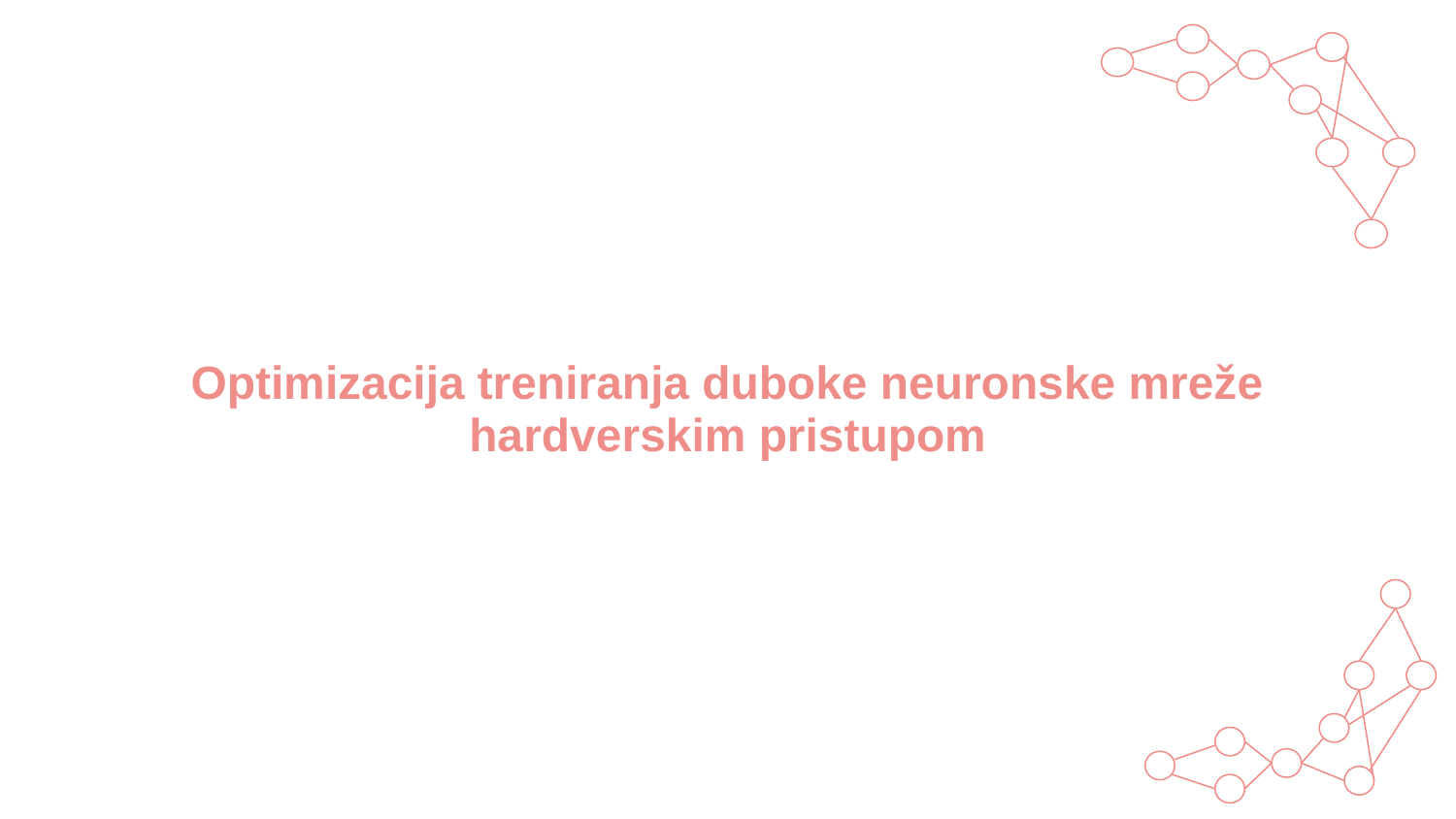

# Optimizacija treniranja duboke neuronske mreže hardverskim pristupom